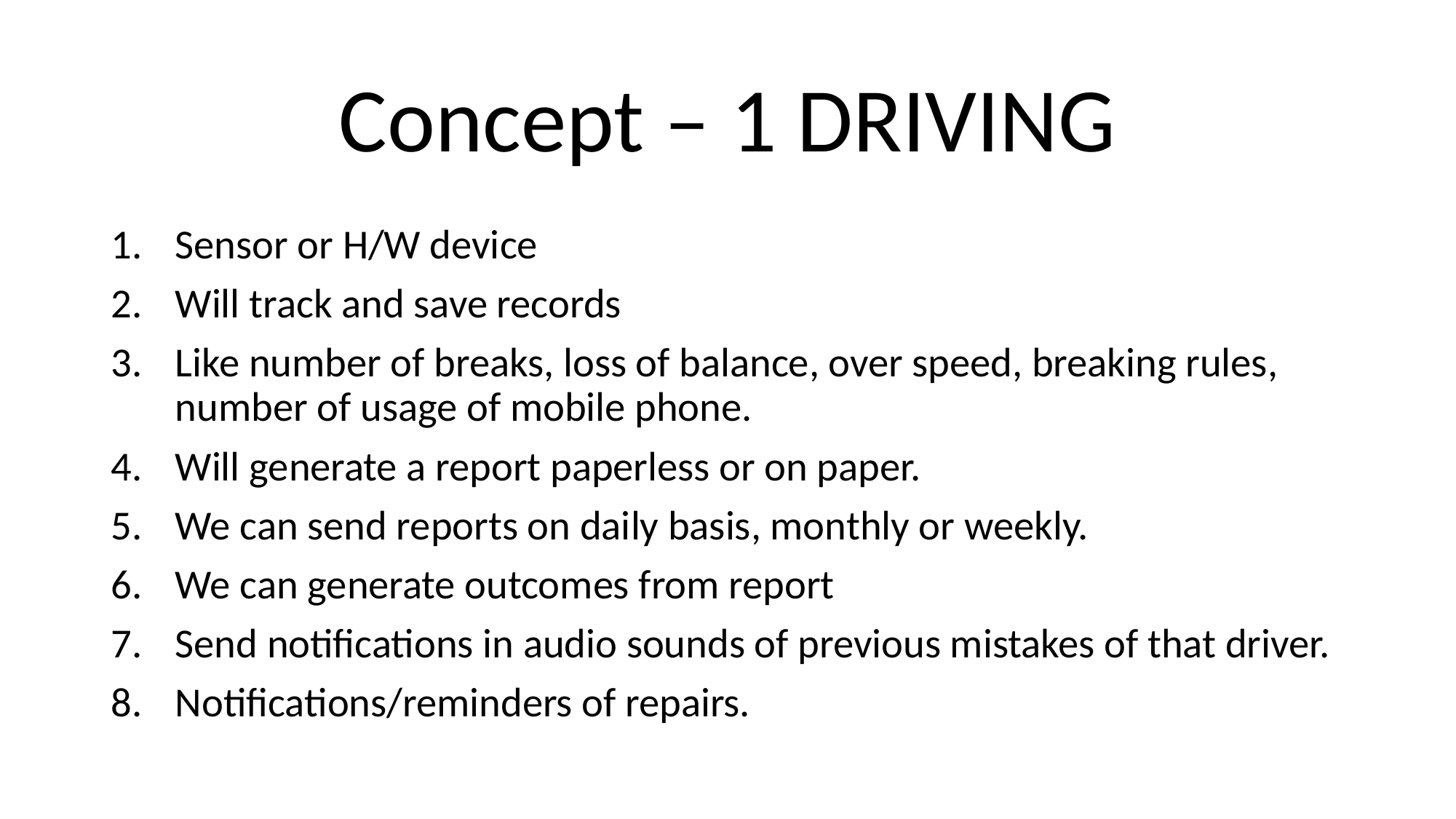

# Concept – 1 DRIVING
Sensor or H/W device
Will track and save records
Like number of breaks, loss of balance, over speed, breaking rules, number of usage of mobile phone.
Will generate a report paperless or on paper.
We can send reports on daily basis, monthly or weekly.
We can generate outcomes from report
Send notifications in audio sounds of previous mistakes of that driver.
Notifications/reminders of repairs.